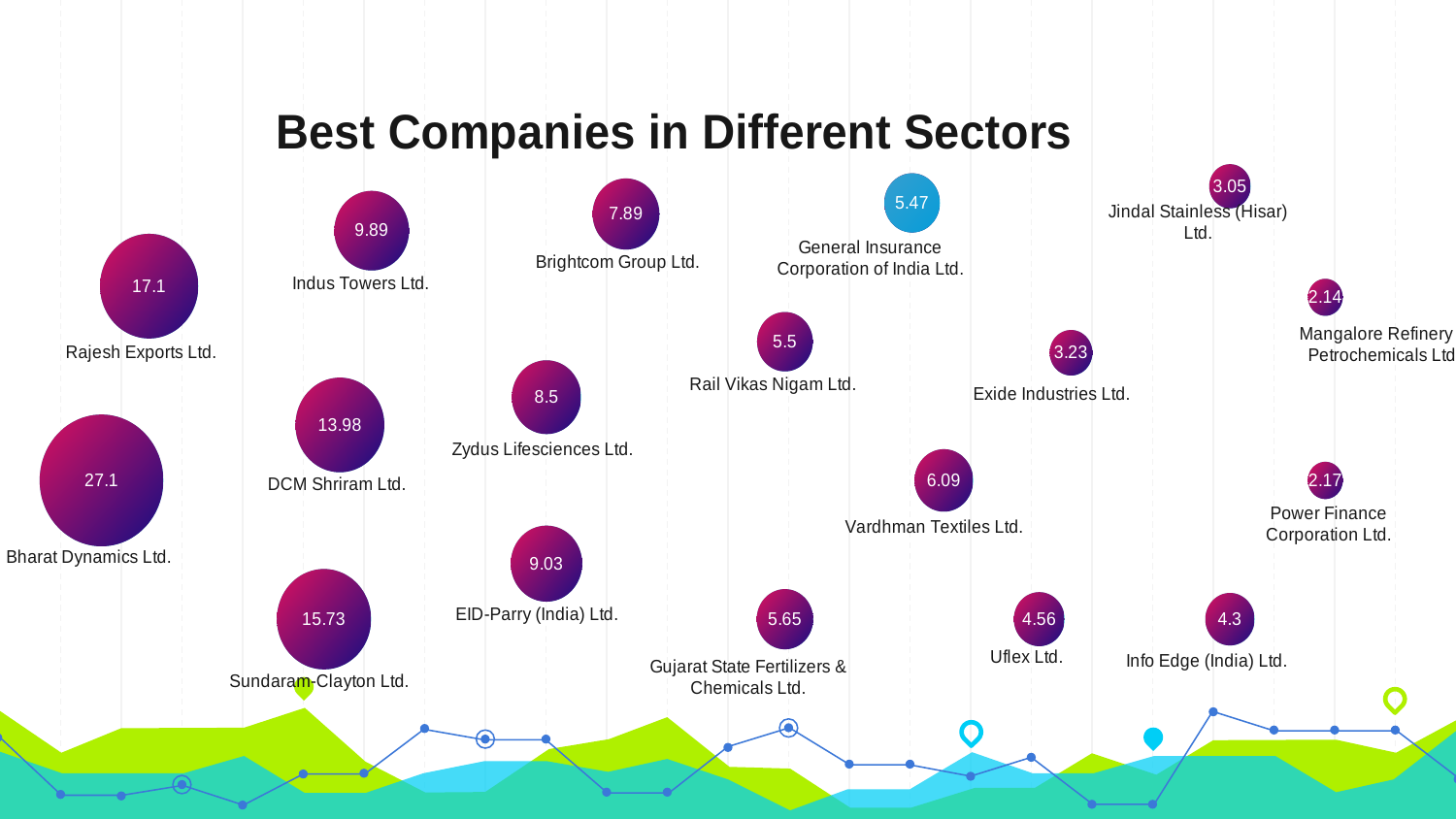

### Chart: Best Companies in Different Sectors

| Category |  |  |  |
|---|---|---|---|